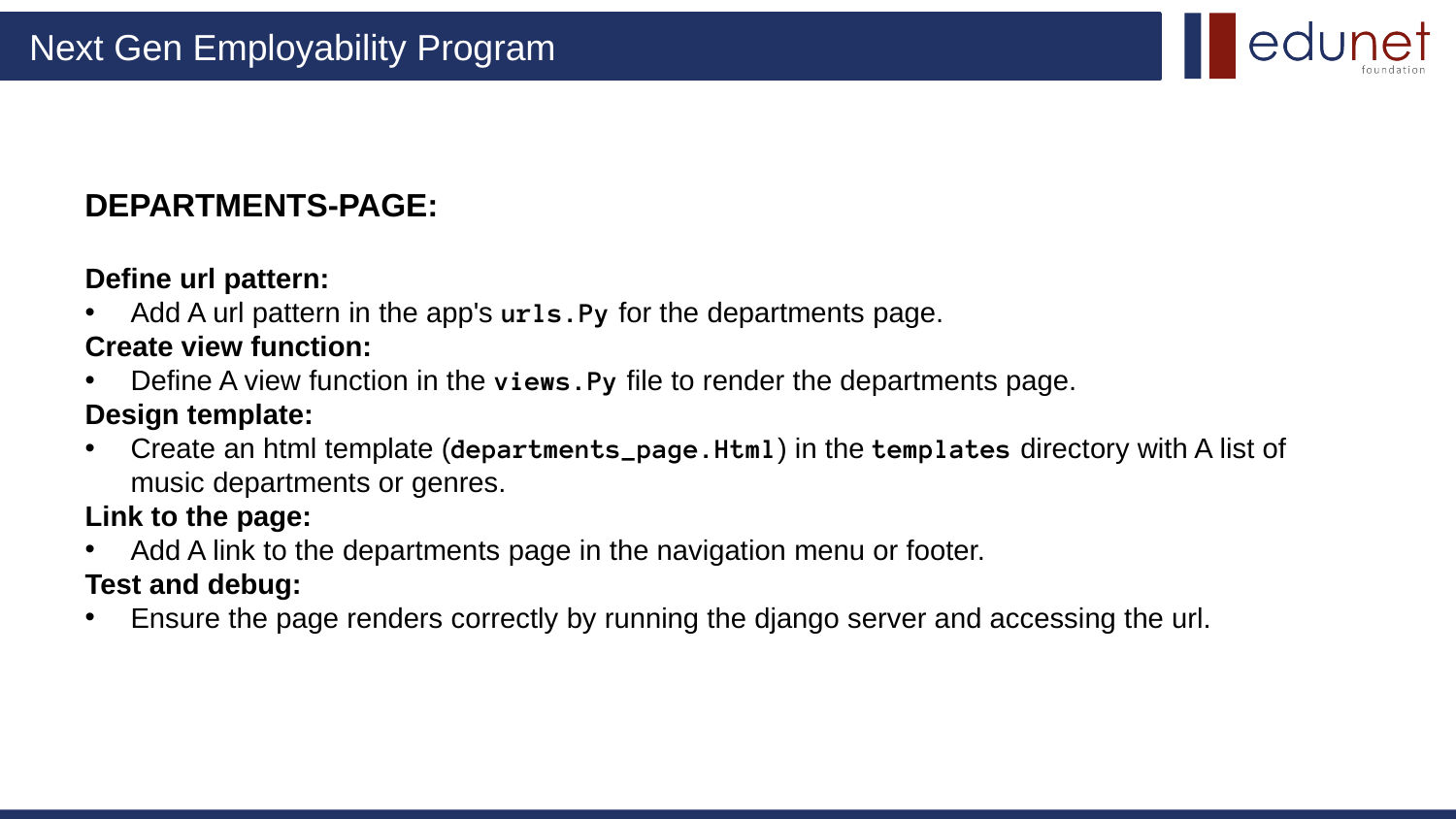

# DEPARTMENTS-PAGE:
Define url pattern:
Add A url pattern in the app's urls.Py for the departments page.
Create view function:
Define A view function in the views.Py file to render the departments page.
Design template:
Create an html template (departments_page.Html) in the templates directory with A list of music departments or genres.
Link to the page:
Add A link to the departments page in the navigation menu or footer.
Test and debug:
Ensure the page renders correctly by running the django server and accessing the url.